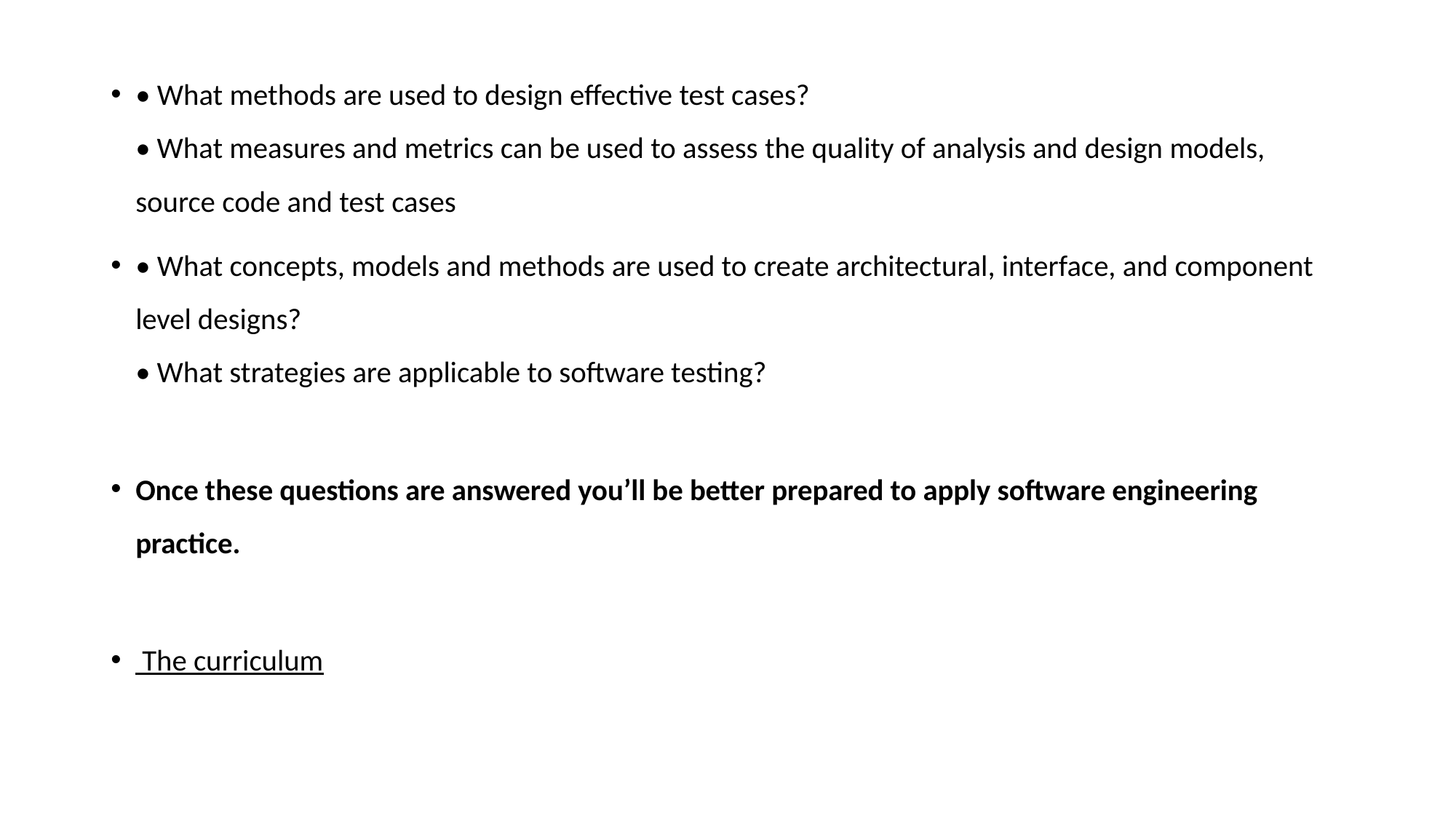

• What methods are used to design effective test cases?
• What measures and metrics can be used to assess the quality of analysis and design models, source code and test cases
• What concepts, models and methods are used to create architectural, interface, and component level designs?
• What strategies are applicable to software testing?
Once these questions are answered you’ll be better prepared to apply software engineering practice.
 The curriculum